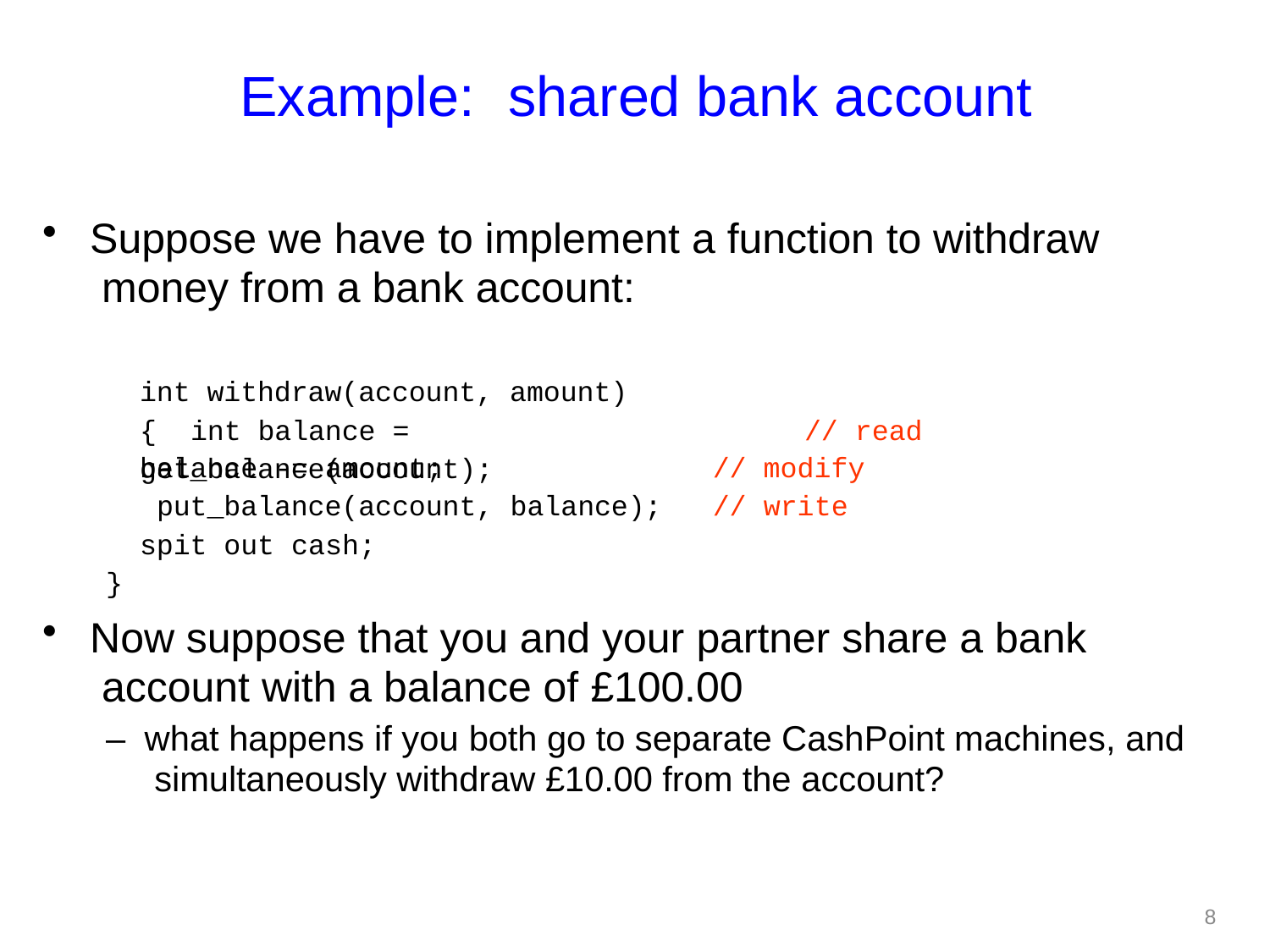

# Example:	shared bank account
Suppose we have to implement a function to withdraw  money from a bank account:
int withdraw(account, amount) {  int balance = get_balance(account);
// read
balance -= amount;	// modify  put_balance(account, balance);	// write  spit out cash;
}
Now suppose that you and your partner share a bank  account with a balance of £100.00
–	what happens if you both go to separate CashPoint machines, and  simultaneously withdraw £10.00 from the account?
8